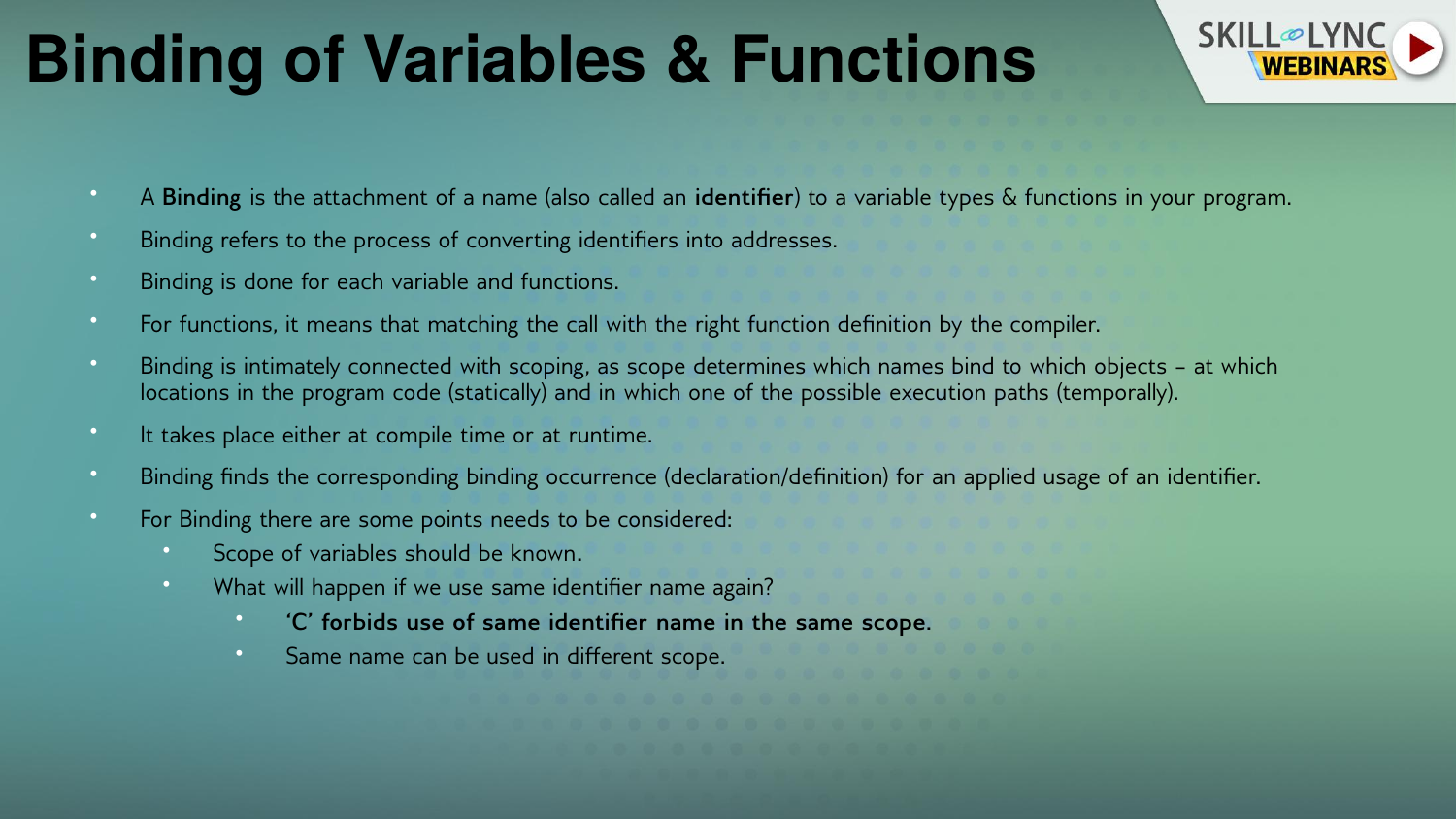

# Binding of Variables & Functions
A Binding is the attachment of a name (also called an identifier) to a variable types & functions in your program.
Binding refers to the process of converting identifiers into addresses.
Binding is done for each variable and functions.
For functions, it means that matching the call with the right function definition by the compiler.
Binding is intimately connected with scoping, as scope determines which names bind to which objects – at which locations in the program code (statically) and in which one of the possible execution paths (temporally).
It takes place either at compile time or at runtime.
Binding finds the corresponding binding occurrence (declaration/definition) for an applied usage of an identifier.
For Binding there are some points needs to be considered:
Scope of variables should be known.
What will happen if we use same identifier name again?
‘C’ forbids use of same identifier name in the same scope.
Same name can be used in different scope.